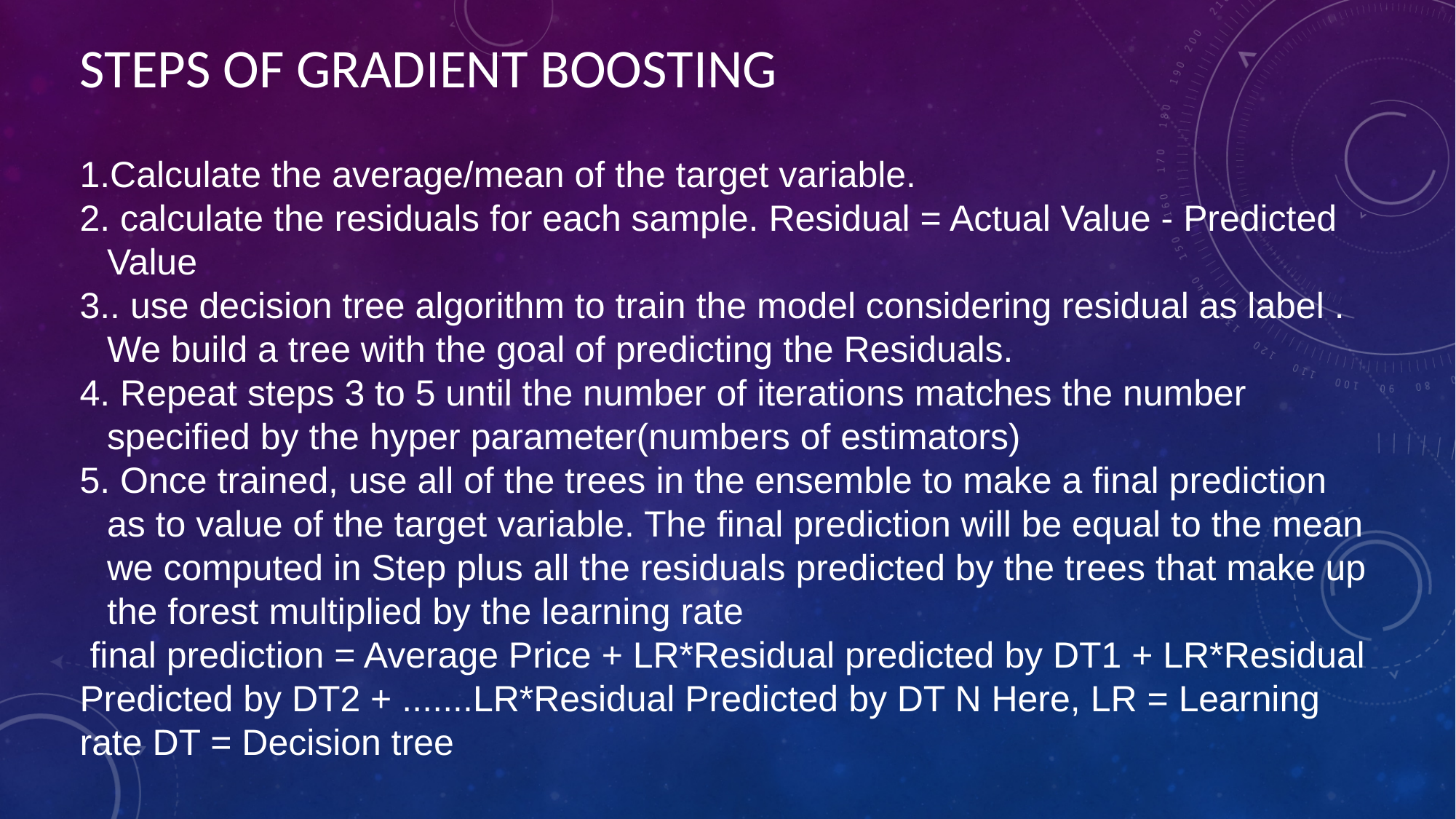

# Steps of gradient boosting
Calculate the average/mean of the target variable.
 calculate the residuals for each sample. Residual = Actual Value - Predicted Value
. use decision tree algorithm to train the model considering residual as label . We build a tree with the goal of predicting the Residuals.
 Repeat steps 3 to 5 until the number of iterations matches the number specified by the hyper parameter(numbers of estimators)
 Once trained, use all of the trees in the ensemble to make a final prediction as to value of the target variable. The final prediction will be equal to the mean we computed in Step plus all the residuals predicted by the trees that make up the forest multiplied by the learning rate
 final prediction = Average Price + LR*Residual predicted by DT1 + LR*Residual Predicted by DT2 + .......LR*Residual Predicted by DT N Here, LR = Learning rate DT = Decision tree